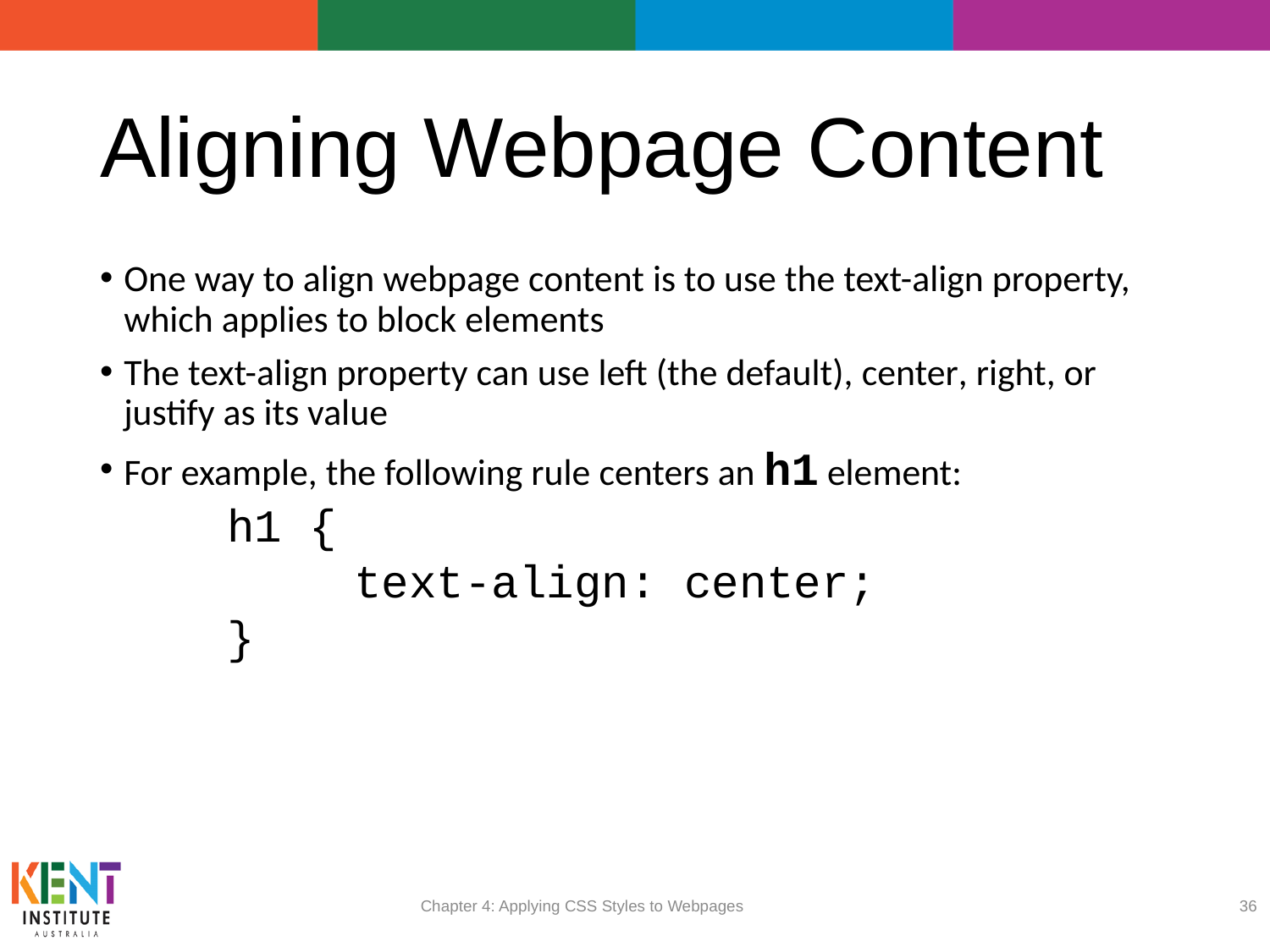

# Aligning Webpage Content
One way to align webpage content is to use the text-align property, which applies to block elements
The text-align property can use left (the default), center, right, or justify as its value
For example, the following rule centers an h1 element:
h1 {
	text-align: center;
}
Chapter 4: Applying CSS Styles to Webpages
36